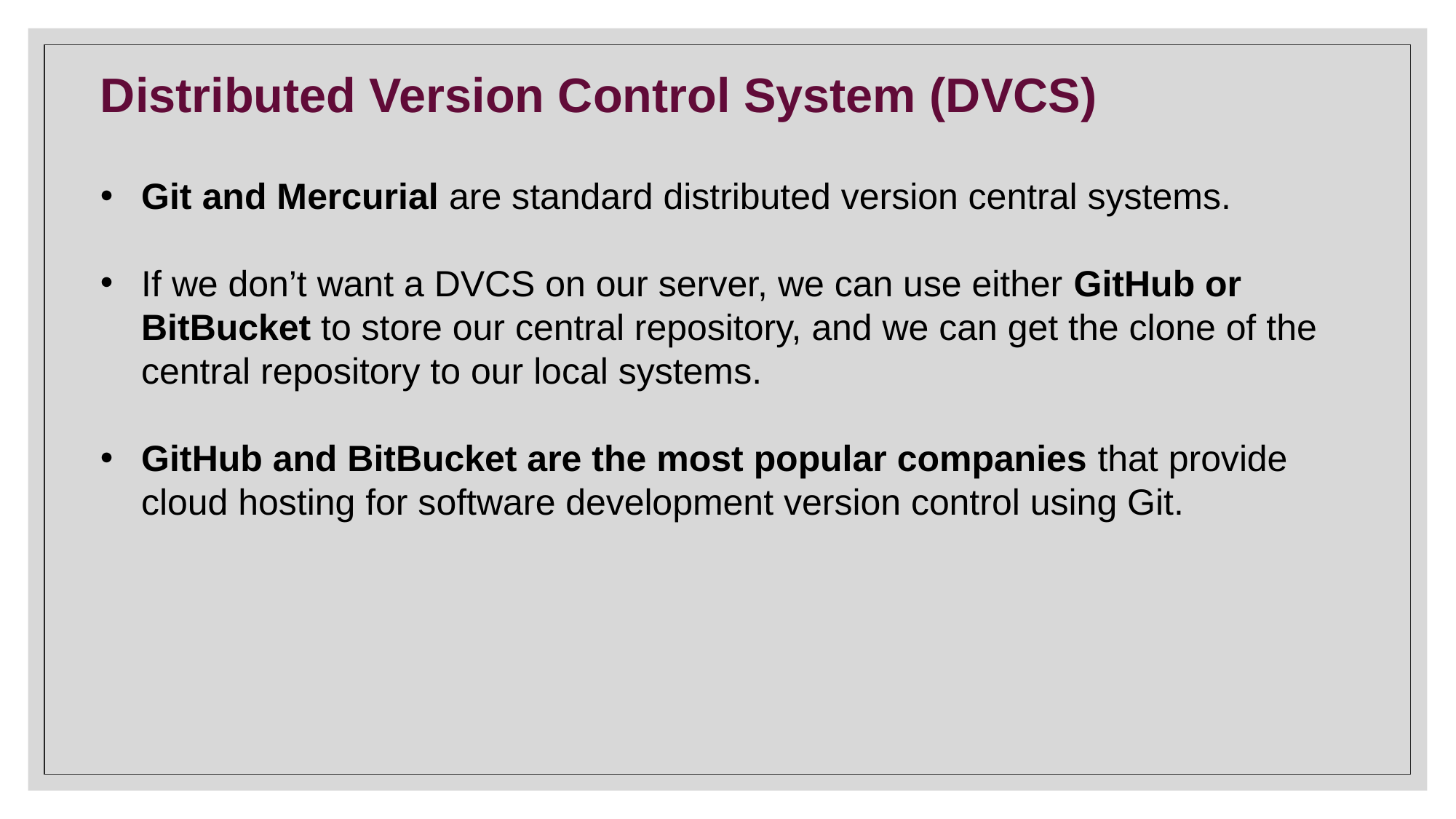

Distributed Version Control System (DVCS)

Git and Mercurial are standard distributed version central systems.

If we don’t want a DVCS on our server, we can use either GitHub or BitBucket to store our central repository, and we can get the clone of the central repository to our local systems.

GitHub and BitBucket are the most popular companies that provide cloud hosting for software development version control using Git.